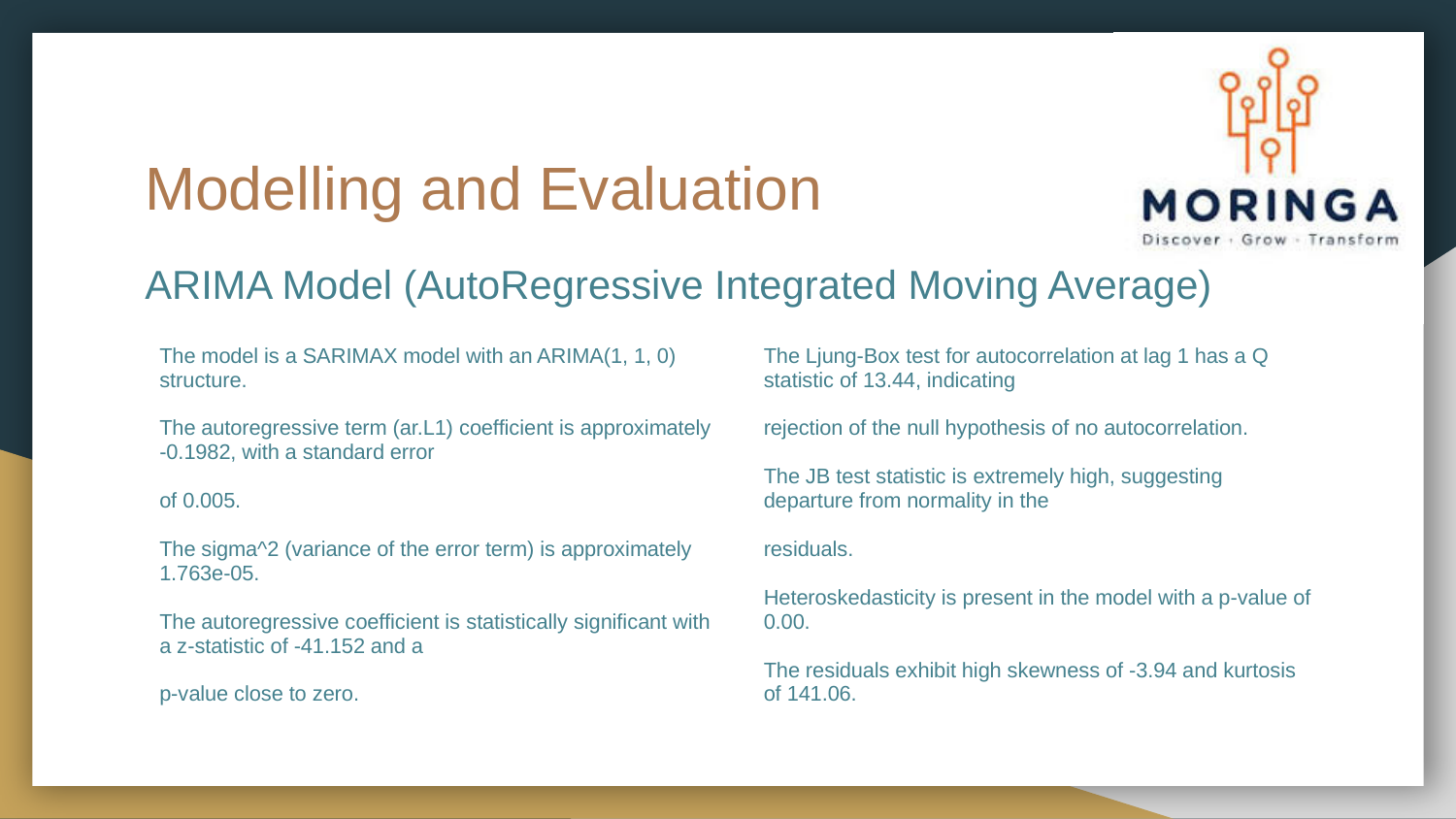

# Modelling and Evaluation
ARIMA Model (AutoRegressive Integrated Moving Average)
The model is a SARIMAX model with an ARIMA(1, 1, 0) structure.
The autoregressive term (ar.L1) coefficient is approximately -0.1982, with a standard error
of 0.005.
The sigma^2 (variance of the error term) is approximately 1.763e-05.
The autoregressive coefficient is statistically significant with a z-statistic of -41.152 and a
p-value close to zero.
The Ljung-Box test for autocorrelation at lag 1 has a Q statistic of 13.44, indicating
rejection of the null hypothesis of no autocorrelation.
The JB test statistic is extremely high, suggesting departure from normality in the
residuals.
Heteroskedasticity is present in the model with a p-value of 0.00.
The residuals exhibit high skewness of -3.94 and kurtosis of 141.06.